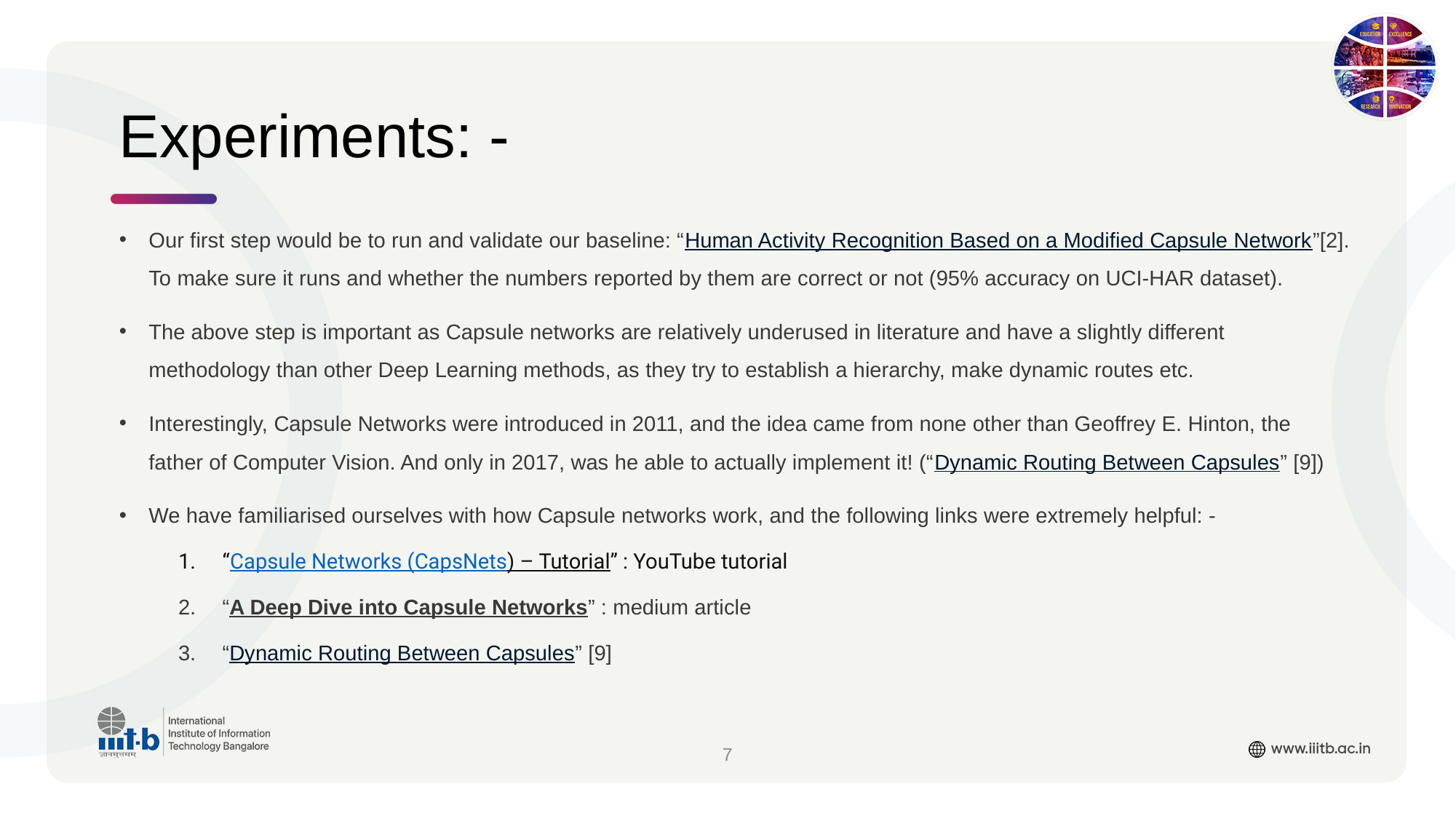

# Experiments: -
Our first step would be to run and validate our baseline: “Human Activity Recognition Based on a Modified Capsule Network”[2]. To make sure it runs and whether the numbers reported by them are correct or not (95% accuracy on UCI-HAR dataset).
The above step is important as Capsule networks are relatively underused in literature and have a slightly different methodology than other Deep Learning methods, as they try to establish a hierarchy, make dynamic routes etc.
Interestingly, Capsule Networks were introduced in 2011, and the idea came from none other than Geoffrey E. Hinton, the father of Computer Vision. And only in 2017, was he able to actually implement it! (“Dynamic Routing Between Capsules” [9])
We have familiarised ourselves with how Capsule networks work, and the following links were extremely helpful: -
“Capsule Networks (CapsNets) – Tutorial” : YouTube tutorial
“A Deep Dive into Capsule Networks” : medium article
“Dynamic Routing Between Capsules” [9]
7